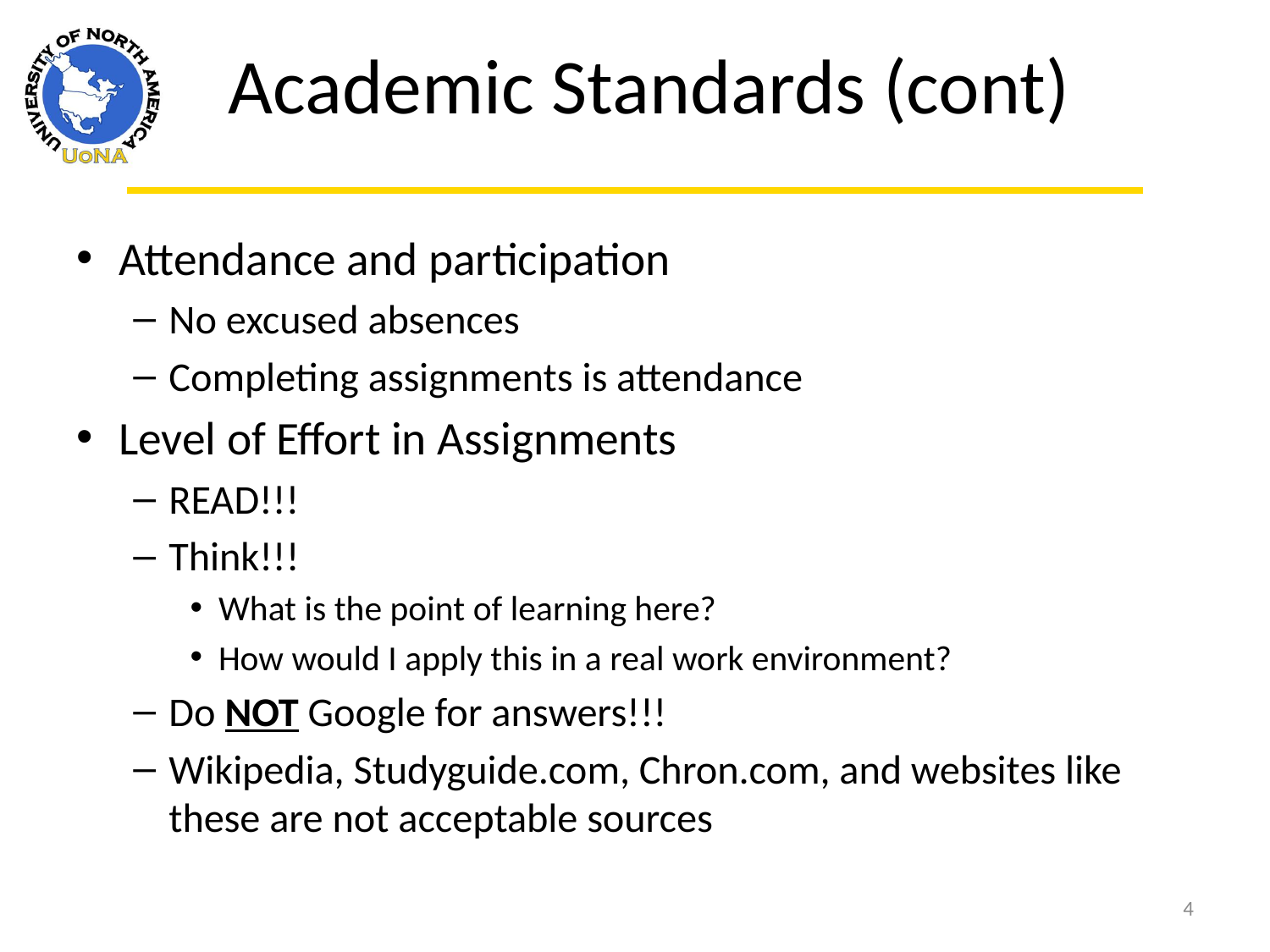

Academic Standards (cont)
Attendance and participation
No excused absences
Completing assignments is attendance
Level of Effort in Assignments
READ!!!
Think!!!
What is the point of learning here?
How would I apply this in a real work environment?
Do NOT Google for answers!!!
Wikipedia, Studyguide.com, Chron.com, and websites like these are not acceptable sources

4